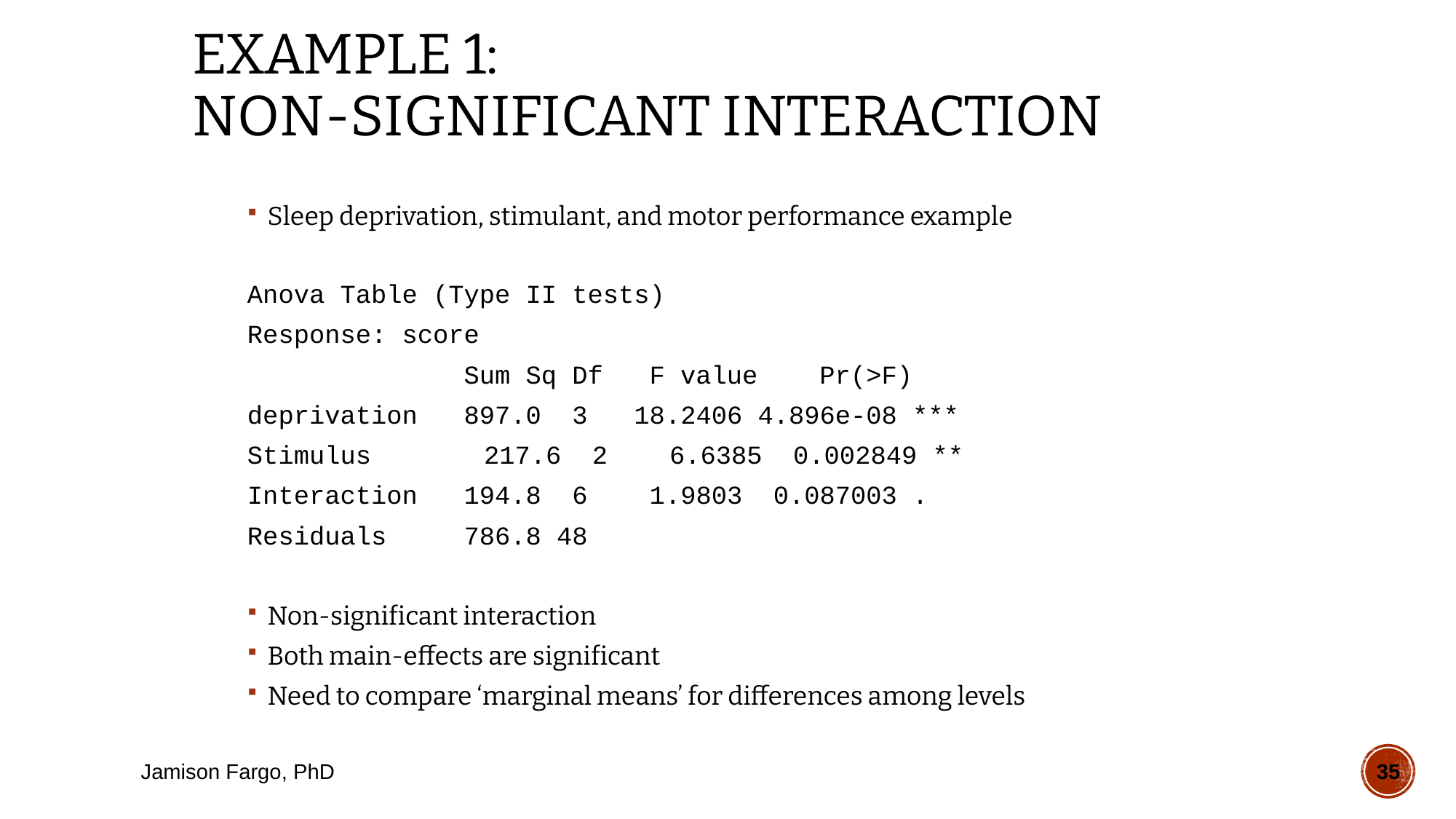

# Example 1: Non-Significant Interaction
Sleep deprivation, stimulant, and motor performance example

Anova Table (Type II tests)
Response: score
              Sum Sq Df   F value    Pr(>F)
deprivation   897.0  3   18.2406 4.896e-08 ***
Stimulus	  217.6  2    6.6385  0.002849 **
Interaction   194.8  6    1.9803  0.087003 .
Residuals     786.8 48

Non-significant interaction
Both main-effects are significant
Need to compare ‘marginal means’ for differences among levels
Jamison Fargo, PhD
35